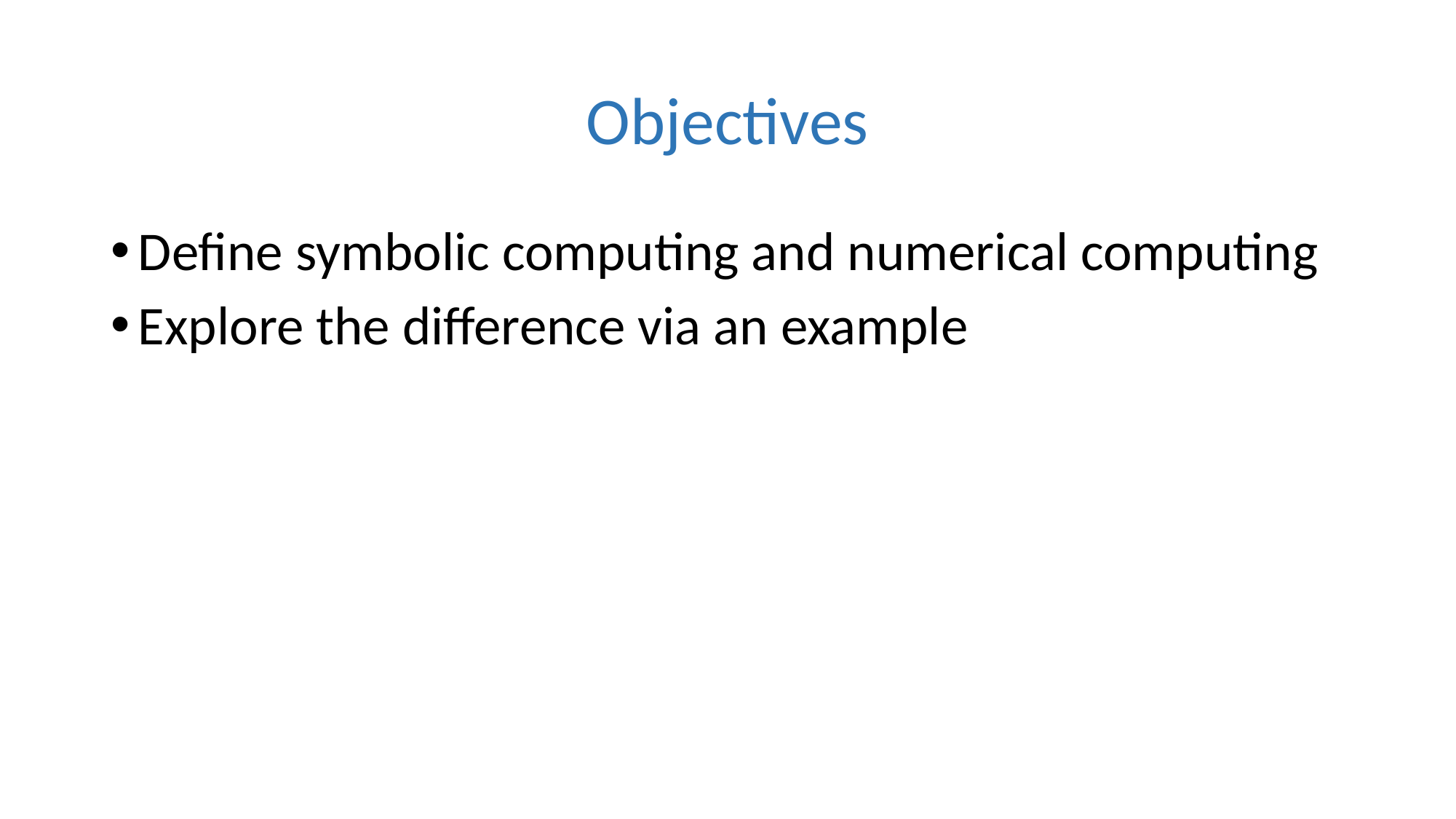

# Objectives
Define symbolic computing and numerical computing
Explore the difference via an example